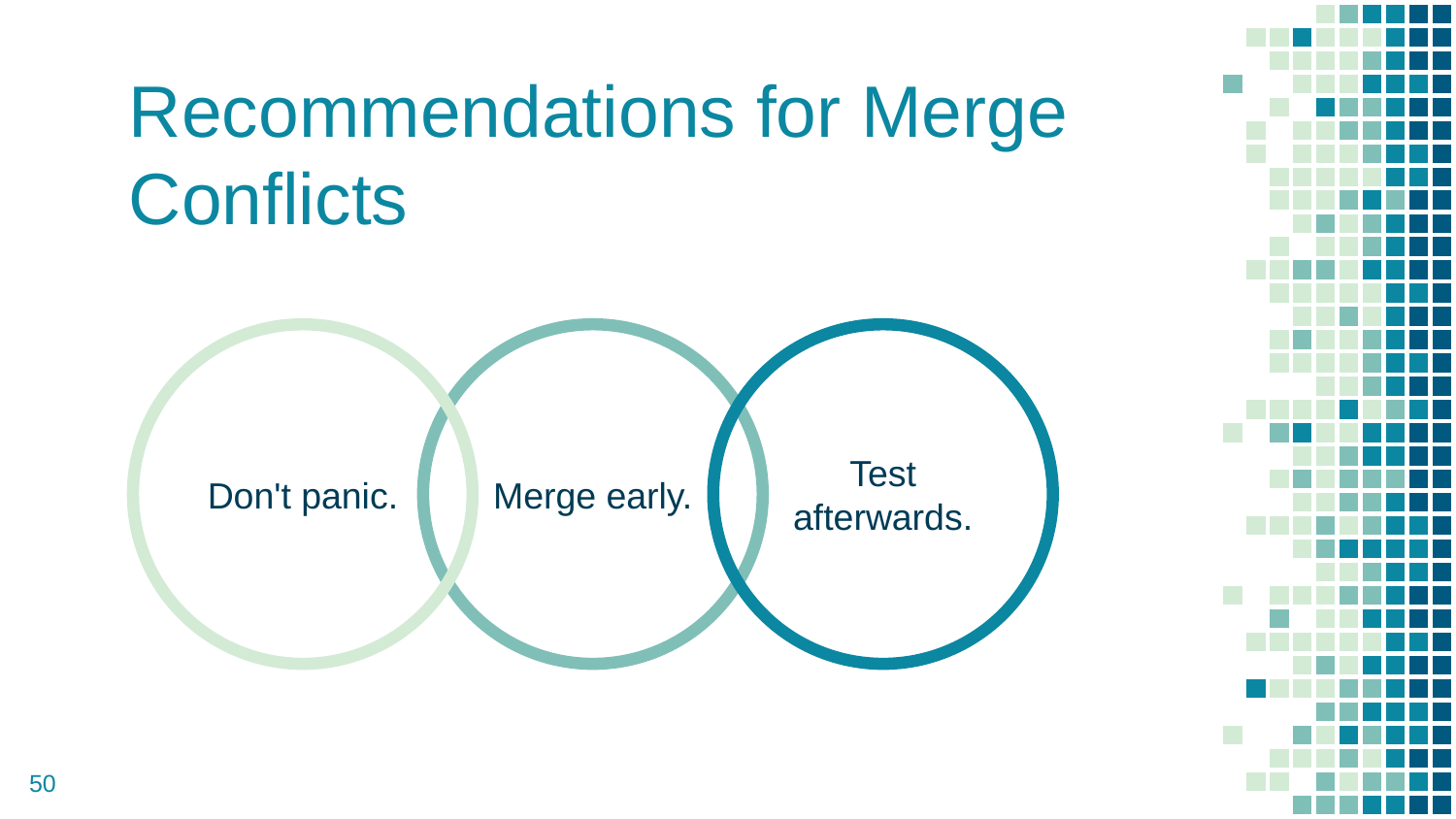

# Recommendations for Merge Conflicts
Don't panic.
Merge early.
Test afterwards.
50